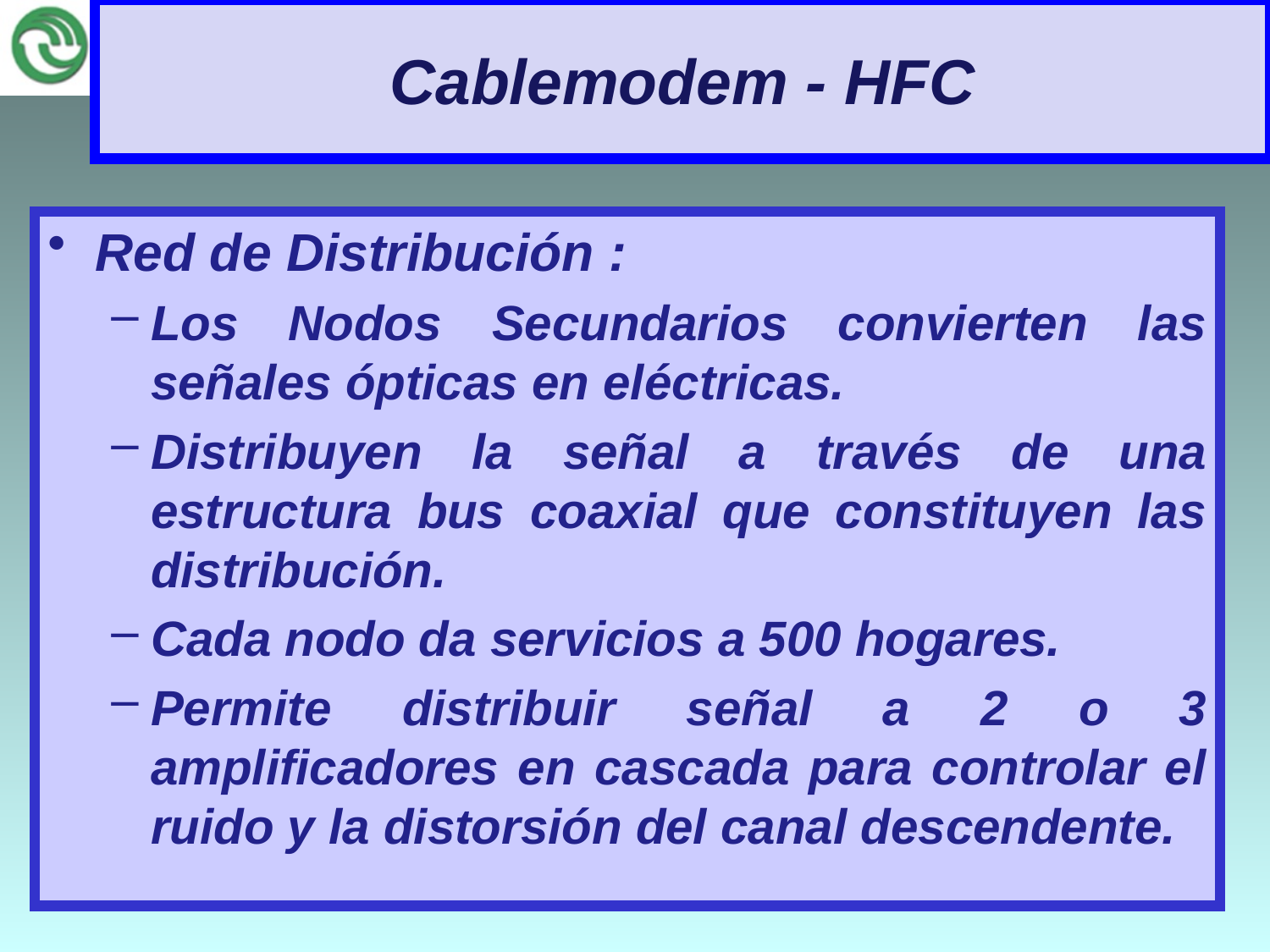

# Cablemodem - HFC
Red de Distribución :
Los Nodos Secundarios convierten las señales ópticas en eléctricas.
Distribuyen la señal a través de una estructura bus coaxial que constituyen las distribución.
Cada nodo da servicios a 500 hogares.
Permite distribuir señal a 2 o 3 amplificadores en cascada para controlar el ruido y la distorsión del canal descendente.
47